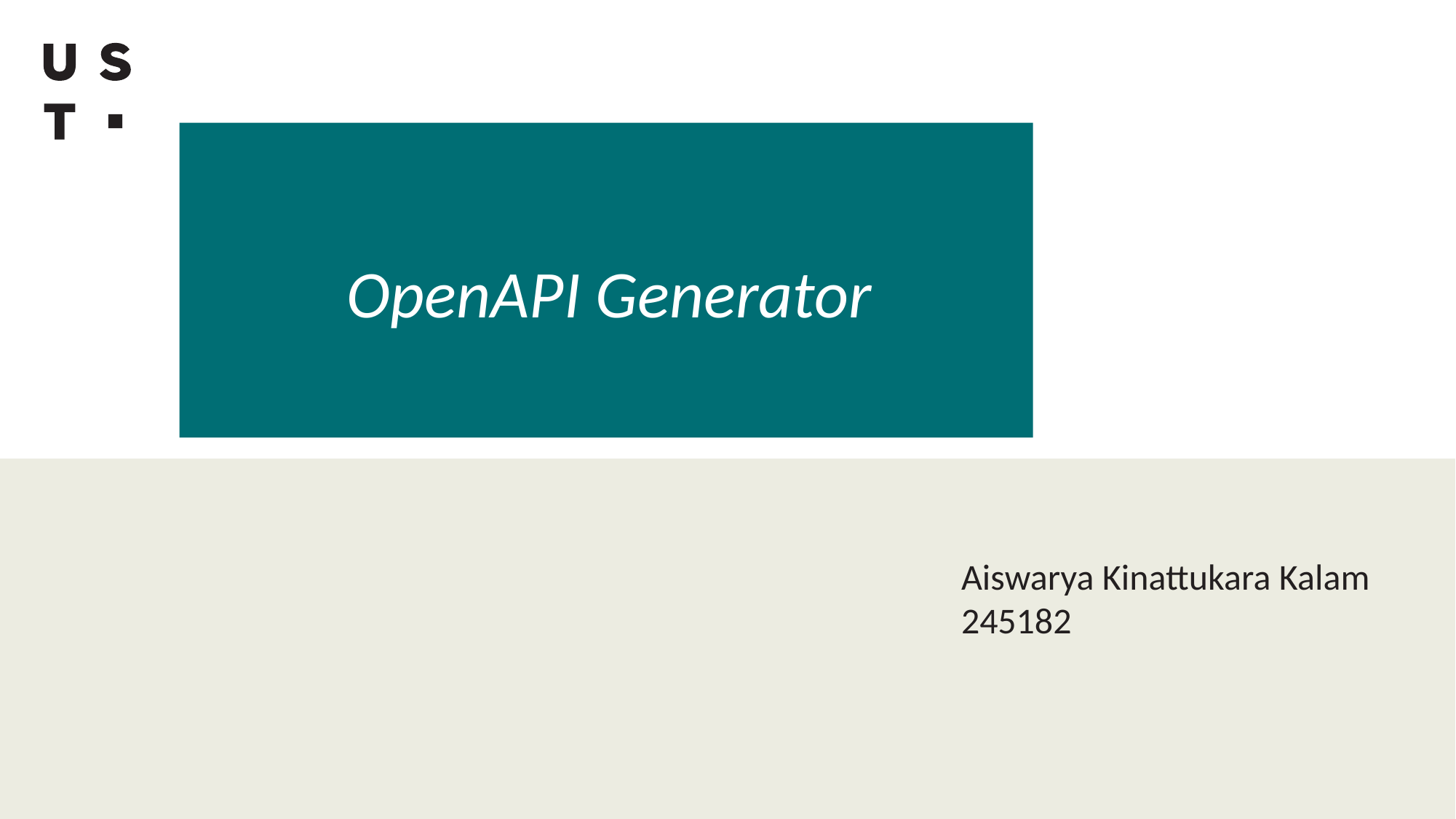

# OpenAPI Generator
Aiswarya Kinattukara Kalam
245182